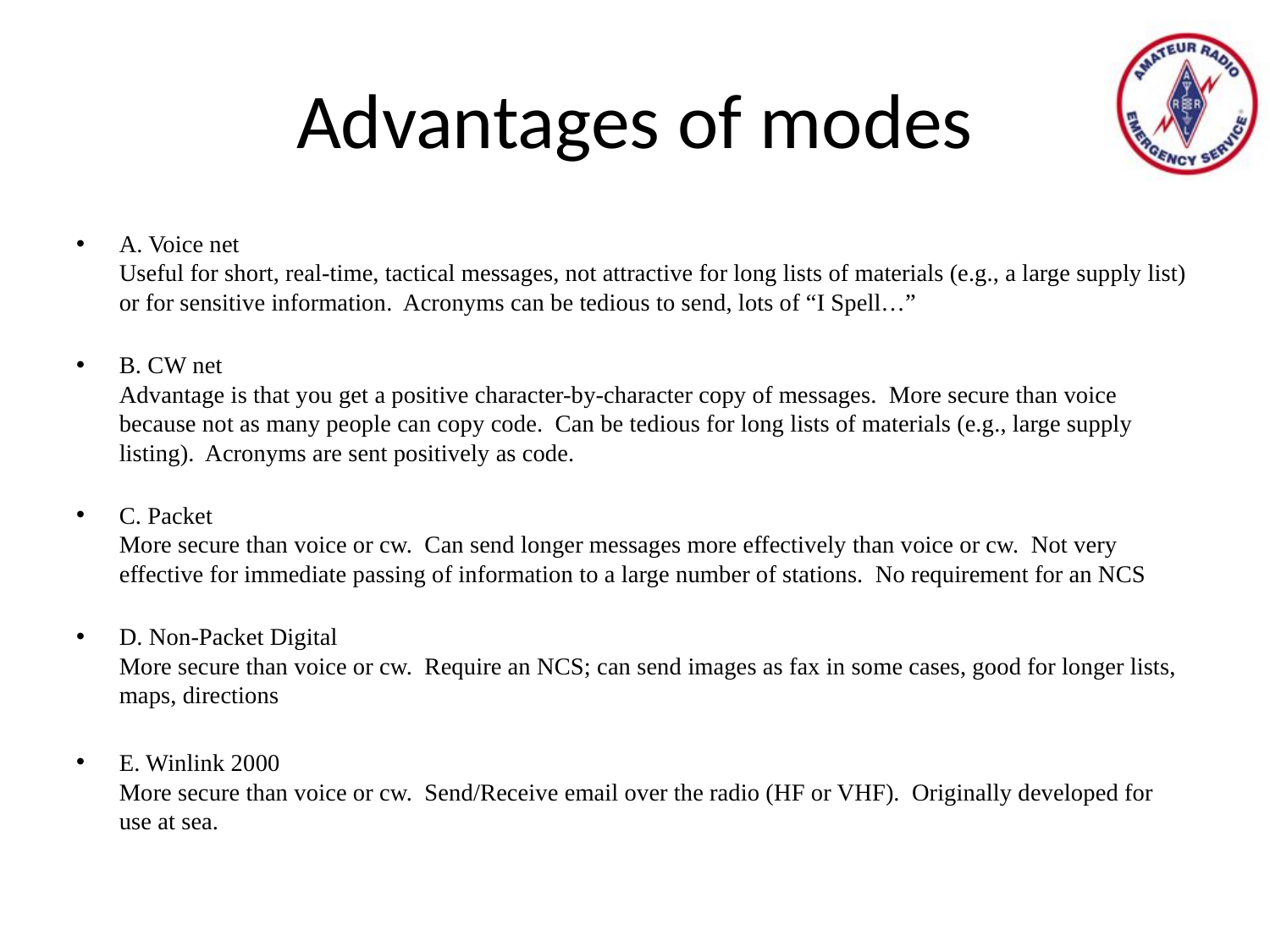

# Advantages of modes
A. Voice net
Useful for short, real-time, tactical messages, not attractive for long lists of materials (e.g., a large supply list) or for sensitive information.  Acronyms can be tedious to send, lots of “I Spell…”
B. CW net
Advantage is that you get a positive character-by-character copy of messages.  More secure than voice because not as many people can copy code.  Can be tedious for long lists of materials (e.g., large supply listing).  Acronyms are sent positively as code.
C. Packet
More secure than voice or cw.  Can send longer messages more effectively than voice or cw.  Not very effective for immediate passing of information to a large number of stations.  No requirement for an NCS
D. Non-Packet Digital
More secure than voice or cw.  Require an NCS; can send images as fax in some cases, good for longer lists, maps, directions

E. Winlink 2000
More secure than voice or cw.  Send/Receive email over the radio (HF or VHF).  Originally developed for use at sea.